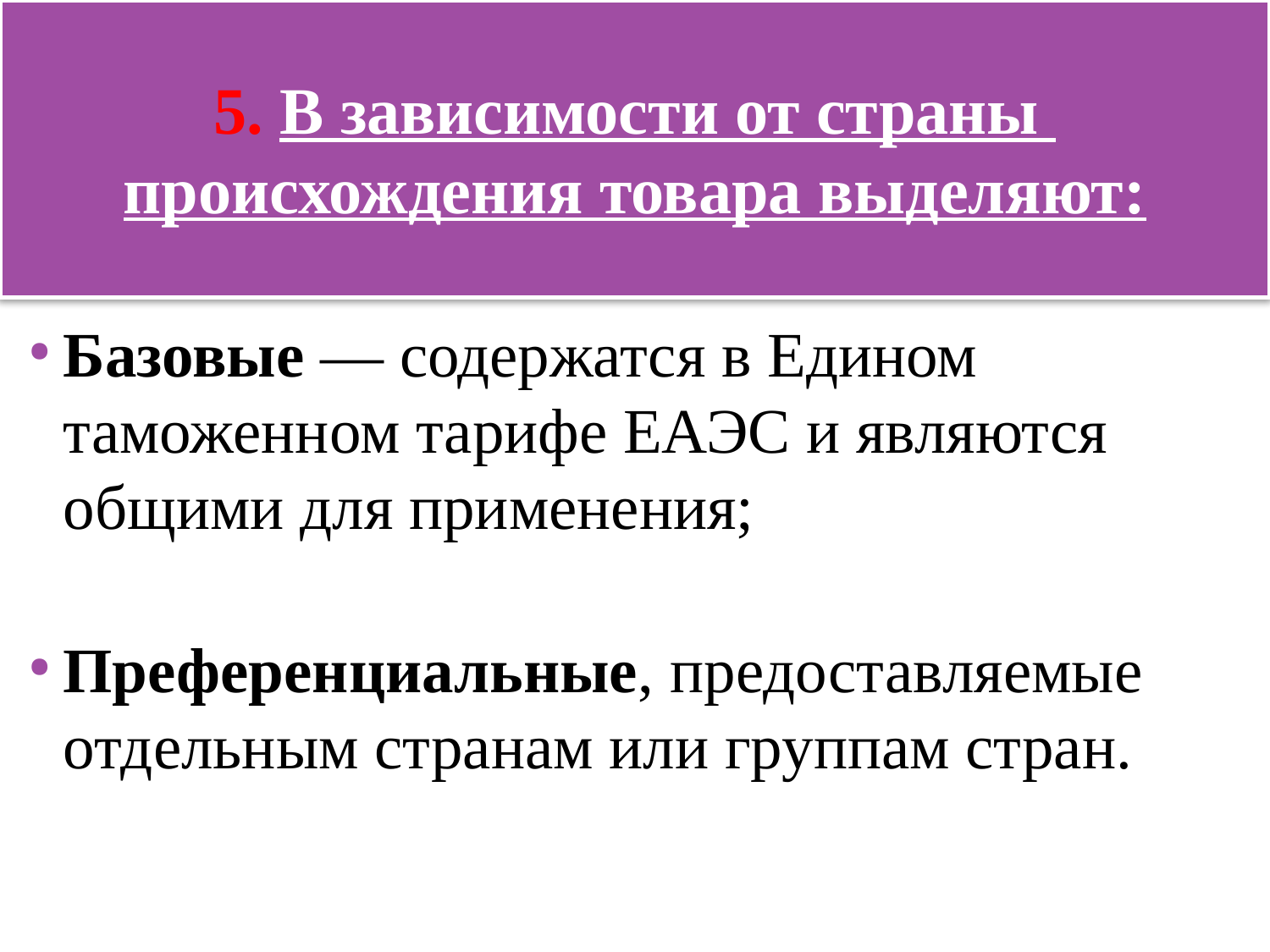

# 5. В зависимости от страны  происхождения товара выделяют:
Базовые — содержатся в Едином таможенном тарифе ЕАЭС и являются общими для применения;

Преференциальные, предоставляемые отдельным странам или группам стран.